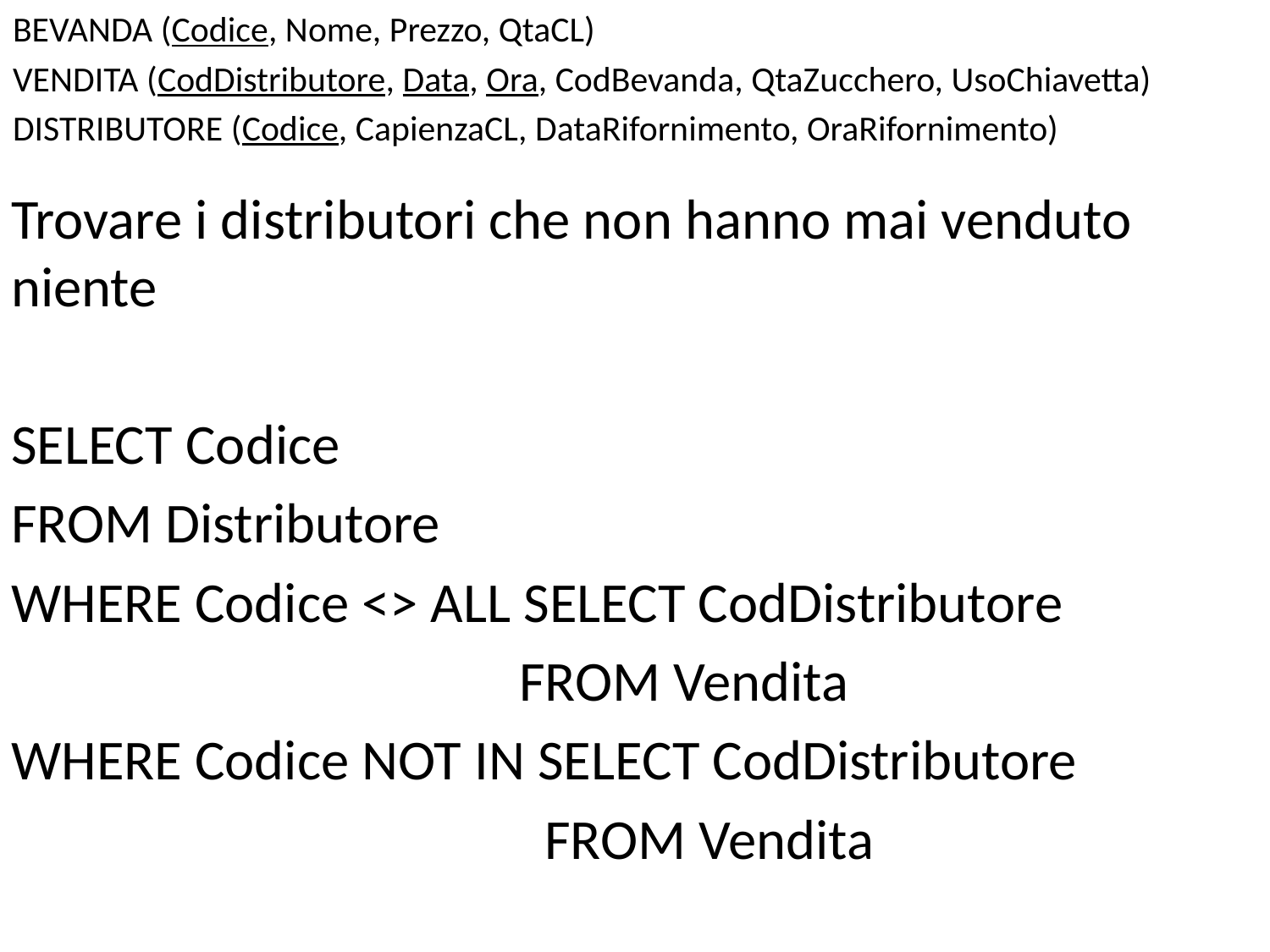

Bevanda (Codice, Nome, Prezzo, QtaCL)
Vendita (CodDistributore, Data, Ora, CodBevanda, QtaZucchero, UsoChiavetta)
Distributore (Codice, CapienzaCL, DataRifornimento, OraRifornimento)
Trovare i distributori che non hanno mai venduto niente

SELECT Codice
FROM Distributore
WHERE Codice <> ALL SELECT CodDistributore
				FROM Vendita
WHERE Codice NOT IN SELECT CodDistributore
				  FROM Vendita